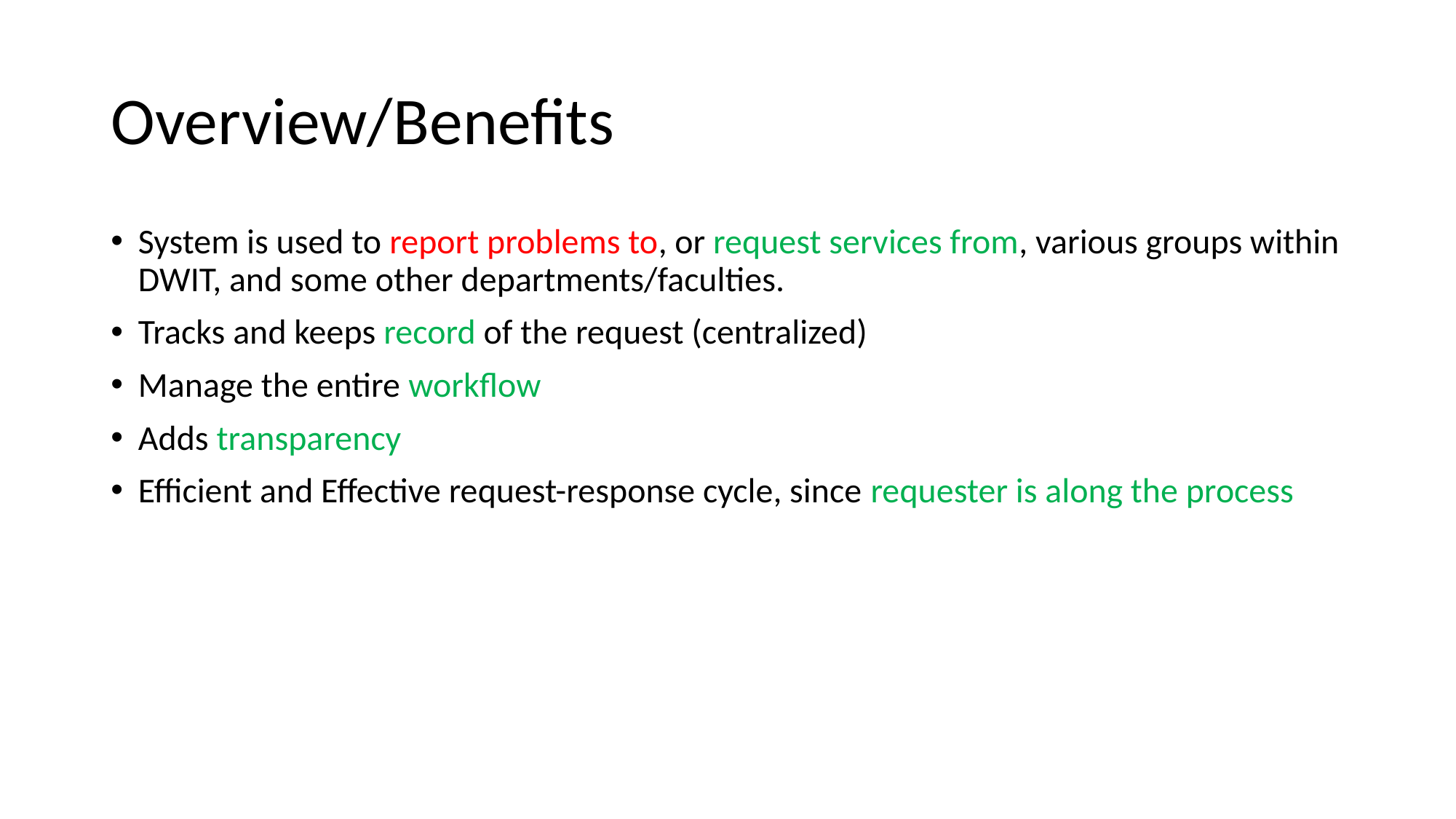

# Overview/Benefits
System is used to report problems to, or request services from, various groups within DWIT, and some other departments/faculties.
Tracks and keeps record of the request (centralized)
Manage the entire workflow
Adds transparency
Efficient and Effective request-response cycle, since requester is along the process